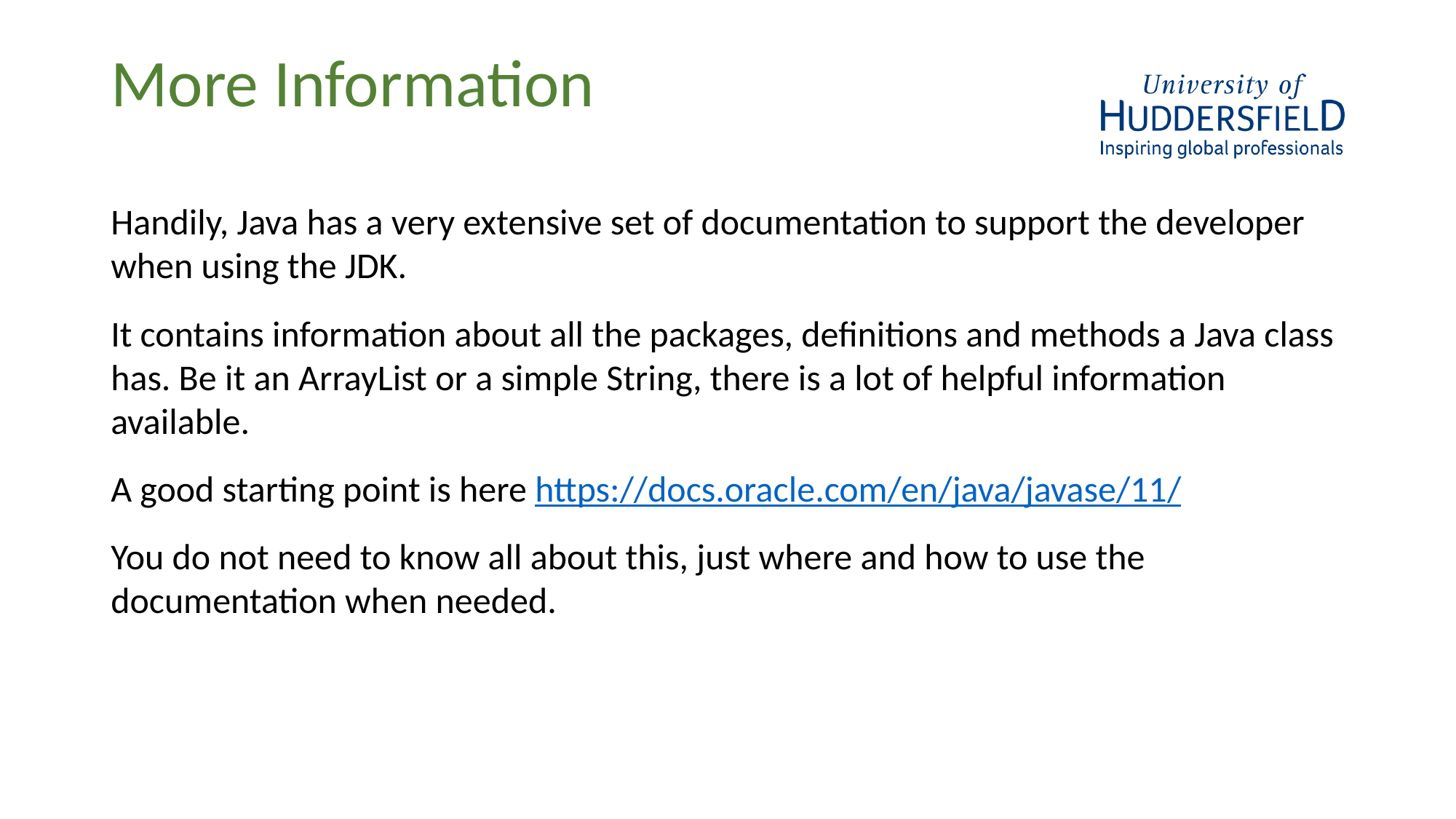

# More Information
Handily, Java has a very extensive set of documentation to support the developer when using the JDK.
It contains information about all the packages, definitions and methods a Java class has. Be it an ArrayList or a simple String, there is a lot of helpful information available.
A good starting point is here https://docs.oracle.com/en/java/javase/11/
You do not need to know all about this, just where and how to use the documentation when needed.